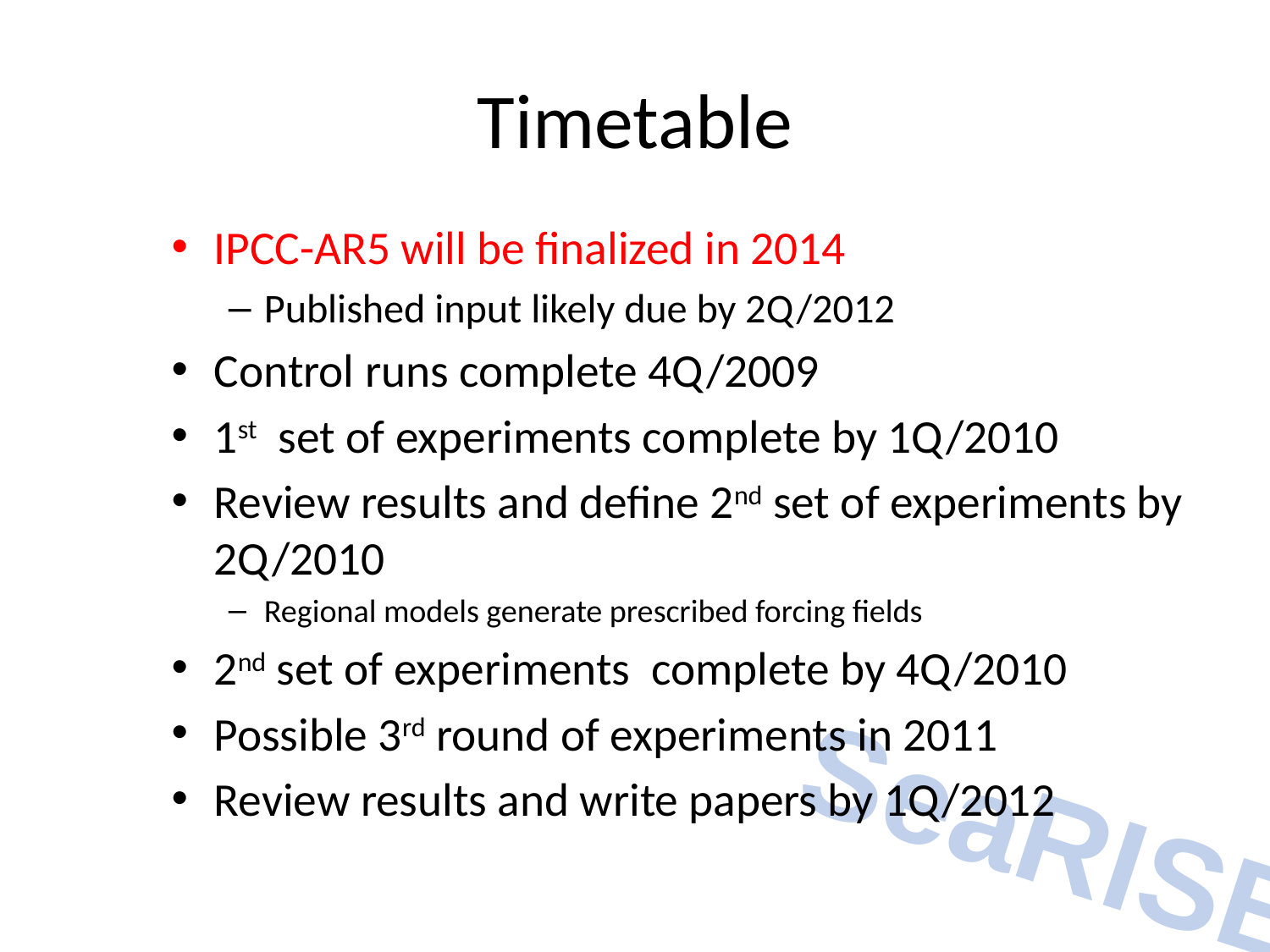

# Timetable
IPCC-AR5 will be finalized in 2014
Published input likely due by 2Q/2012
Control runs complete 4Q/2009
1st  set of experiments complete by 1Q/2010
Review results and define 2nd set of experiments by 2Q/2010
Regional models generate prescribed forcing fields
2nd set of experiments  complete by 4Q/2010
Possible 3rd round of experiments in 2011
Review results and write papers by 1Q/2012